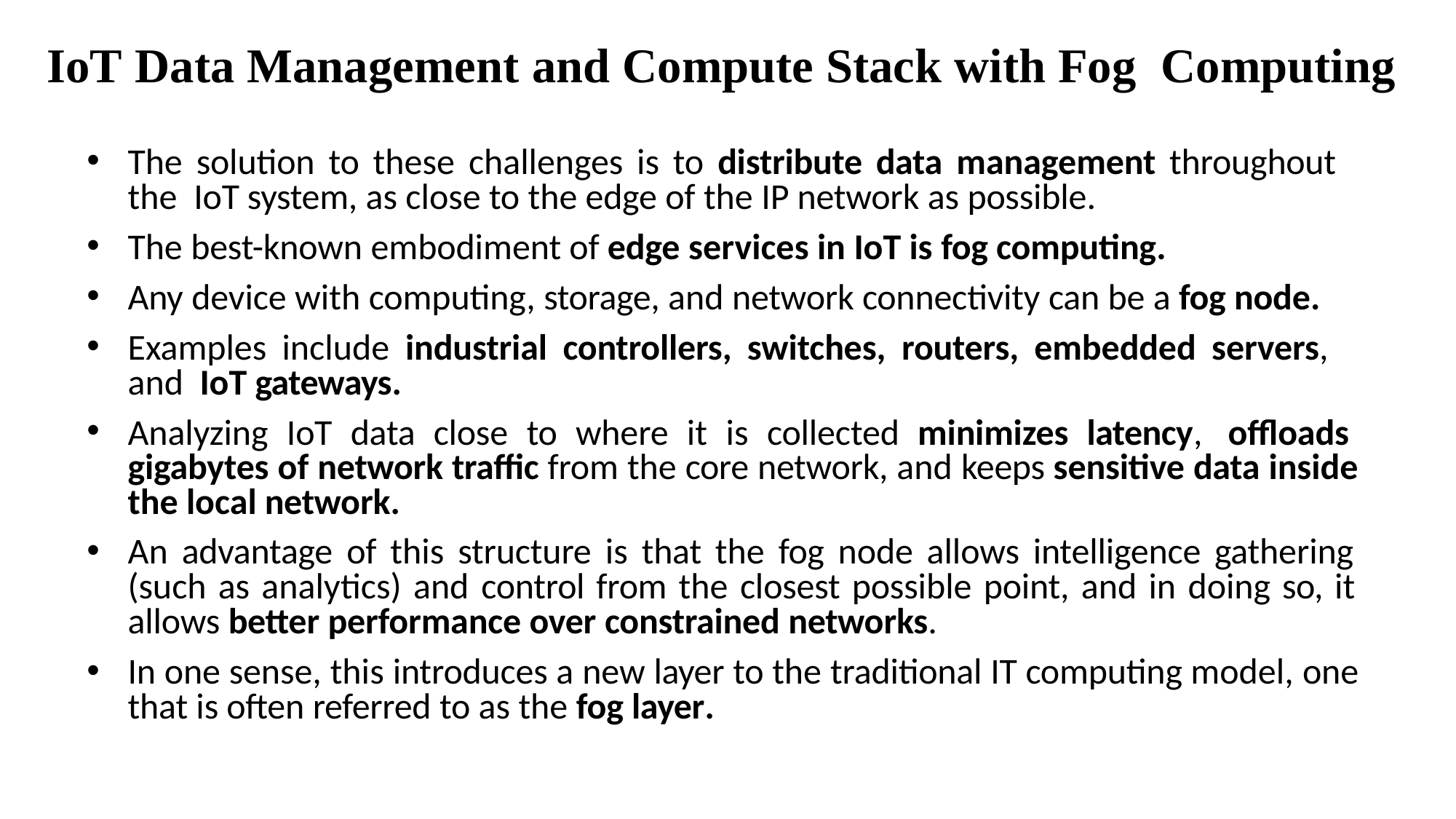

# IoT Data Management and Compute Stack with Fog  Computing
The solution to these challenges is to distribute data management throughout the  IoT system, as close to the edge of the IP network as possible.
The best-known embodiment of edge services in IoT is fog computing.
Any device with computing, storage, and network connectivity can be a fog node.
Examples include industrial controllers, switches, routers, embedded servers, and  IoT gateways.
Analyzing IoT data close to where it is collected minimizes latency, offloads  gigabytes of network traffic from the core network, and keeps sensitive data inside  the local network.
An advantage of this structure is that the fog node allows intelligence gathering  (such as analytics) and control from the closest possible point, and in doing so, it  allows better performance over constrained networks.
In one sense, this introduces a new layer to the traditional IT computing model, one  that is often referred to as the fog layer.